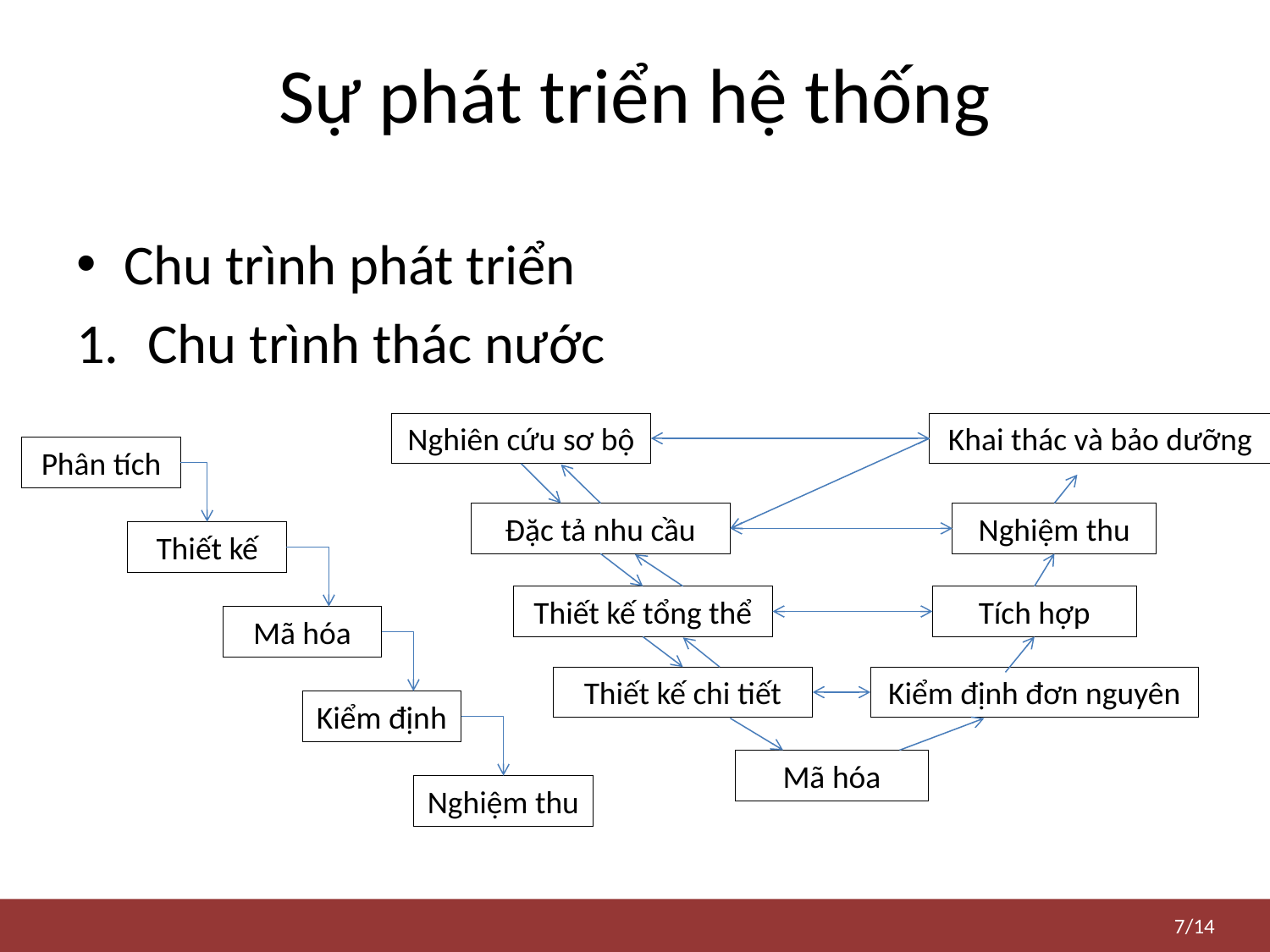

# Sự phát triển hệ thống
Chu trình phát triển
Chu trình thác nước
Nghiên cứu sơ bộ
Khai thác và bảo dưỡng
Phân tích
Đặc tả nhu cầu
Nghiệm thu
Thiết kế
Thiết kế tổng thể
Tích hợp
Mã hóa
Thiết kế chi tiết
Kiểm định đơn nguyên
Kiểm định
Mã hóa
Nghiệm thu